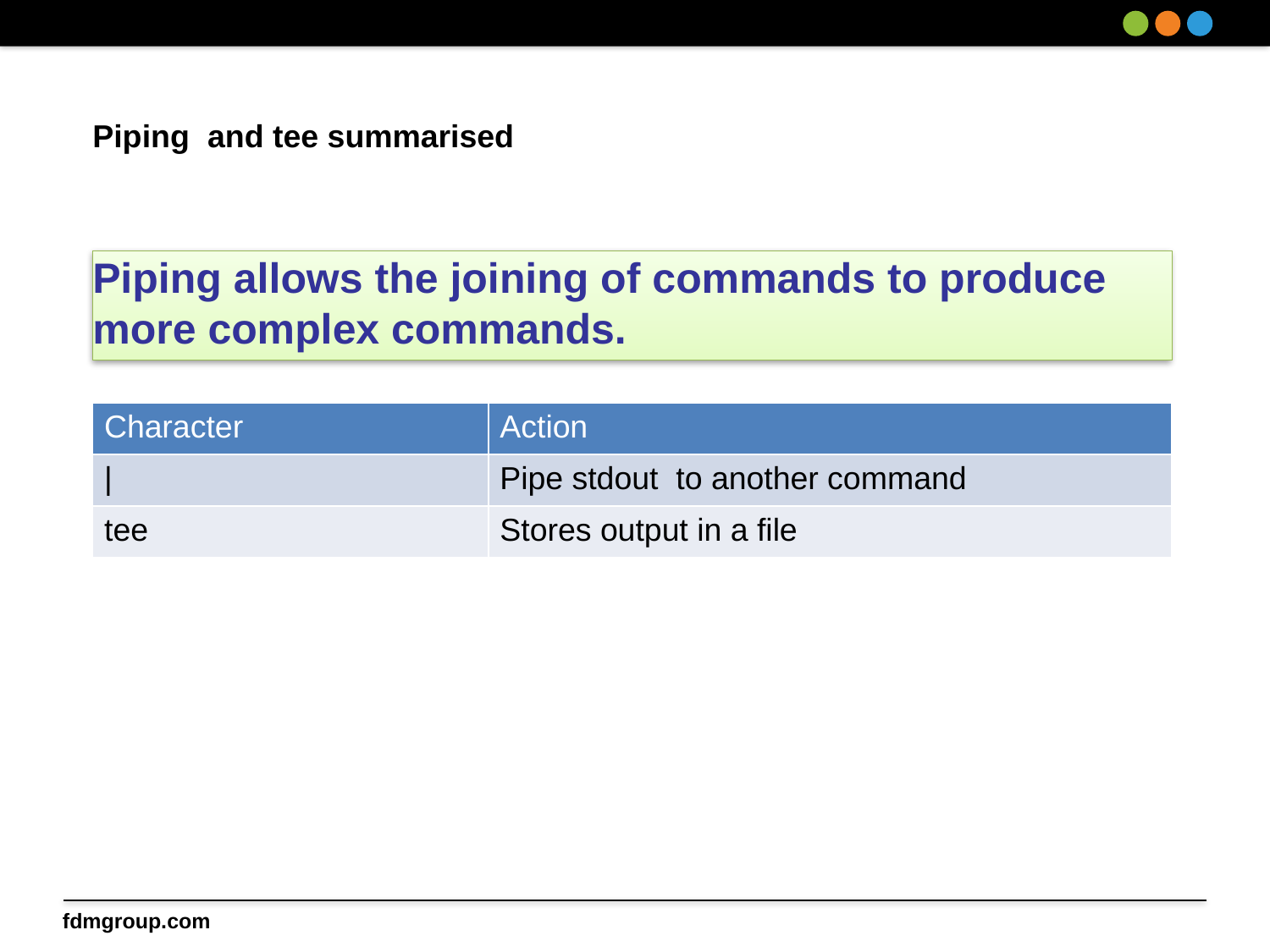

# Piping  and tee summarised
Piping allows the joining of commands to produce more complex commands.
| Character | Action |
| --- | --- |
| | | Pipe stdout to another command |
| tee | Stores output in a file |